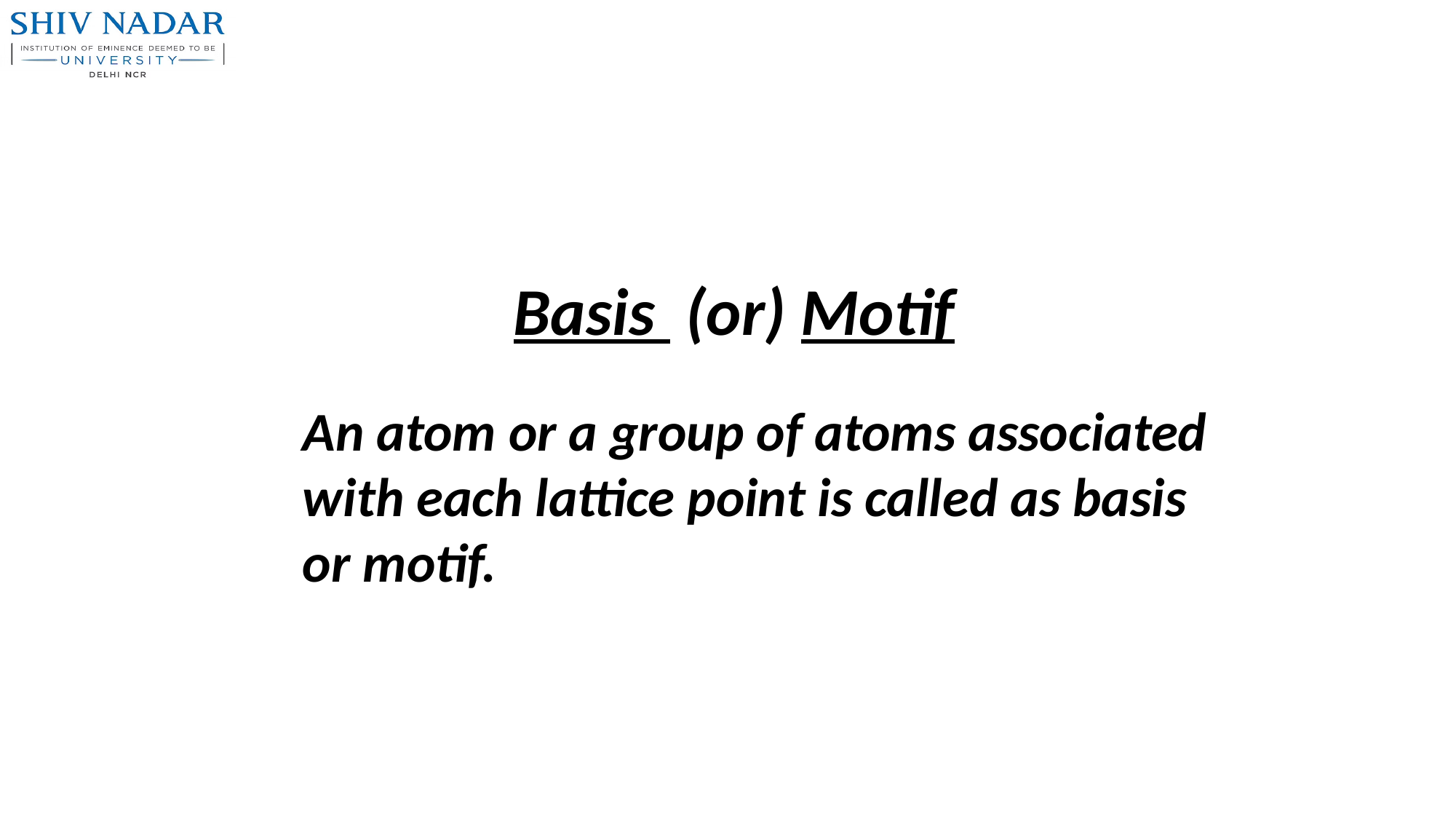

Basis  (or) Motif
   An atom or a group of atoms associated
   with each lattice point is called as basis
   or motif.